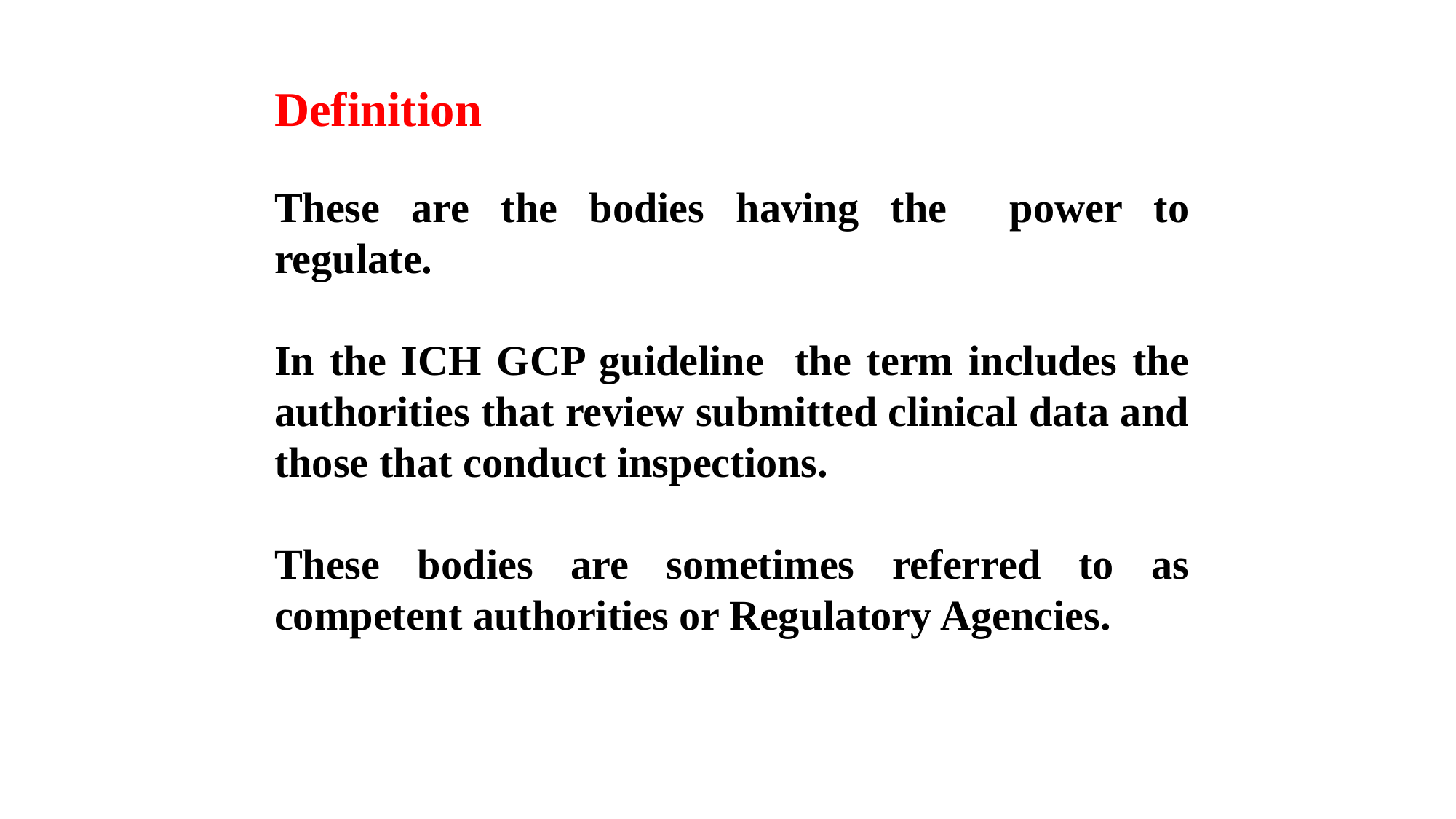

Definition

These are the bodies having the  power to regulate.

In the ICH GCP guideline  the term includes the authorities that review submitted clinical data and those that conduct inspections.

These bodies are sometimes referred to as competent authorities or Regulatory Agencies.